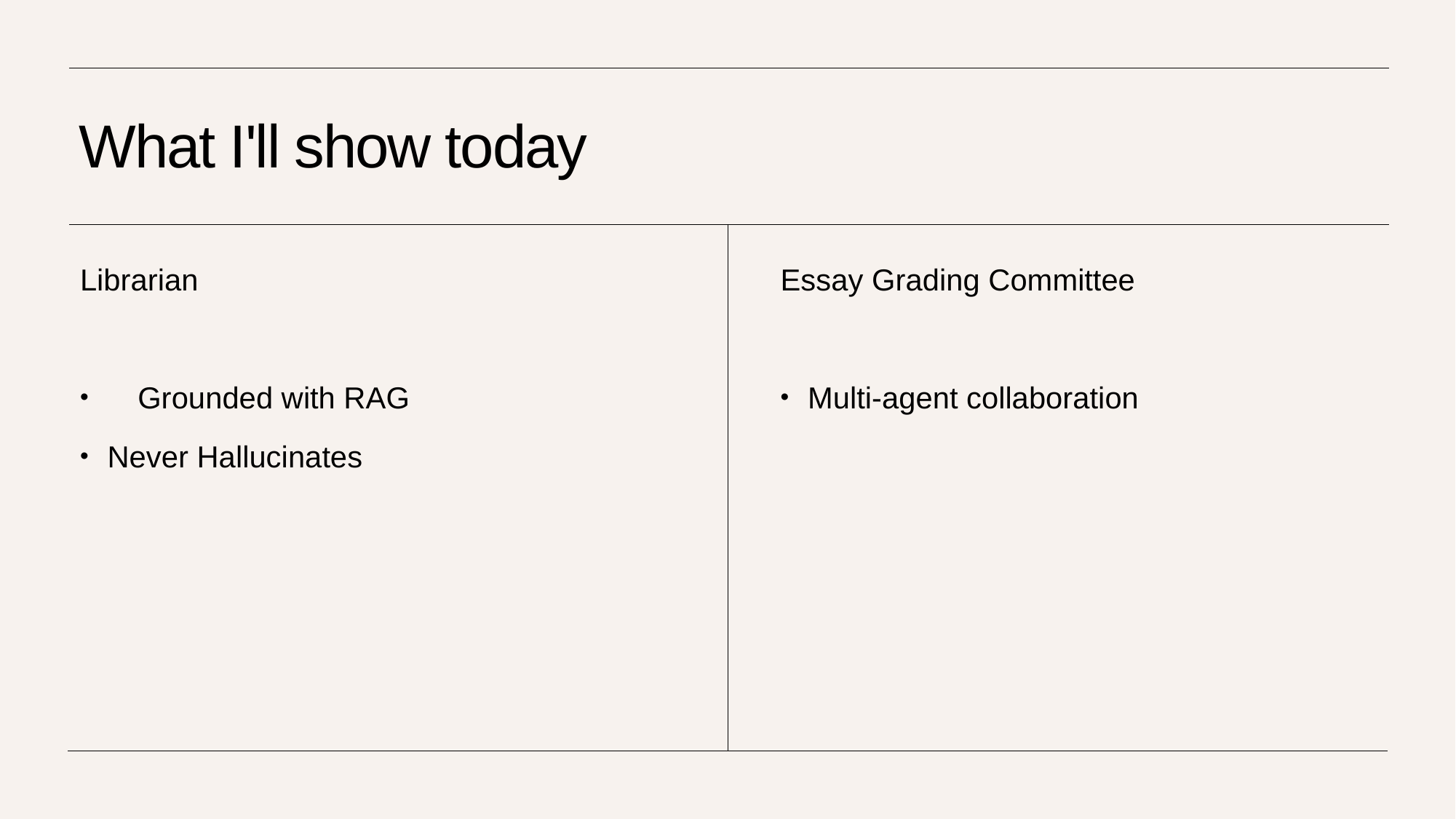

# What I'll show today
Librarian

 Grounded with RAG
Never Hallucinates

Essay Grading Committee

Multi-agent collaboration